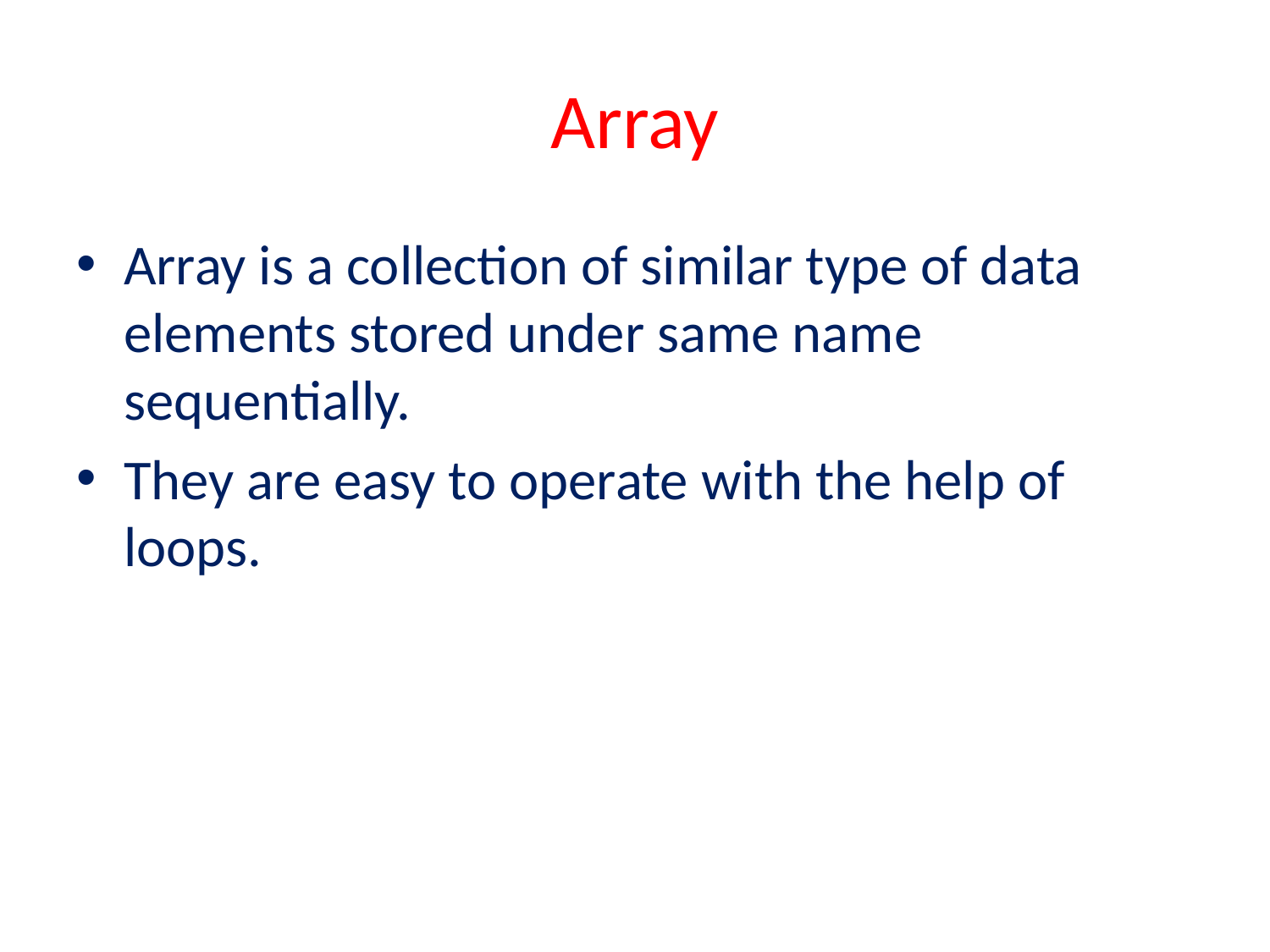

# Array
Array is a collection of similar type of data elements stored under same name sequentially.
They are easy to operate with the help of loops.